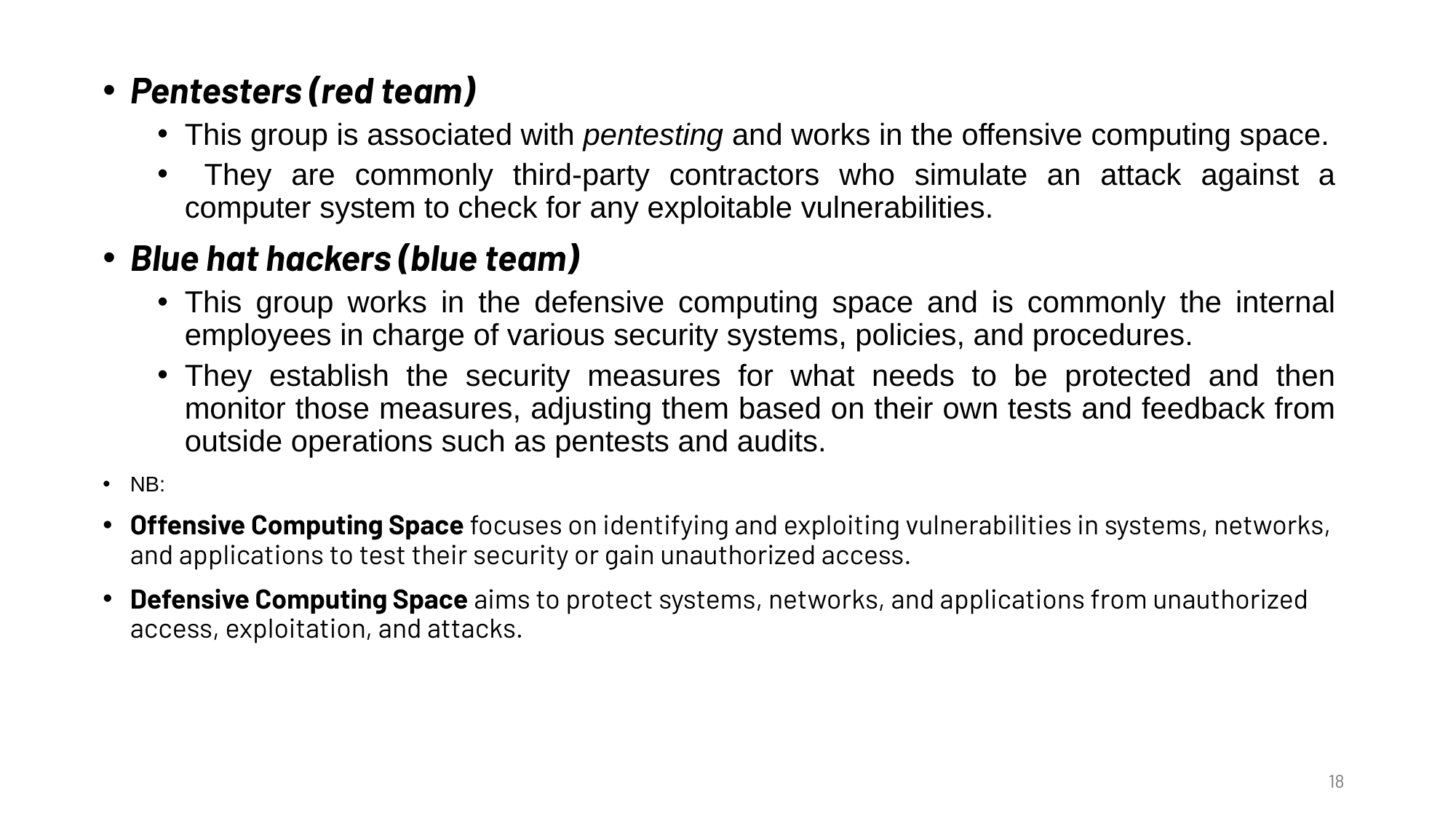

Pentesters (red team)
This group is associated with pentesting and works in the offensive computing space.
 They are commonly third-party contractors who simulate an attack against a computer system to check for any exploitable vulnerabilities.
Blue hat hackers (blue team)
This group works in the defensive computing space and is commonly the internal employees in charge of various security systems, policies, and procedures.
They establish the security measures for what needs to be protected and then monitor those measures, adjusting them based on their own tests and feedback from outside operations such as pentests and audits.
NB:
Offensive Computing Space focuses on identifying and exploiting vulnerabilities in systems, networks, and applications to test their security or gain unauthorized access.
Defensive Computing Space aims to protect systems, networks, and applications from unauthorized access, exploitation, and attacks.

18